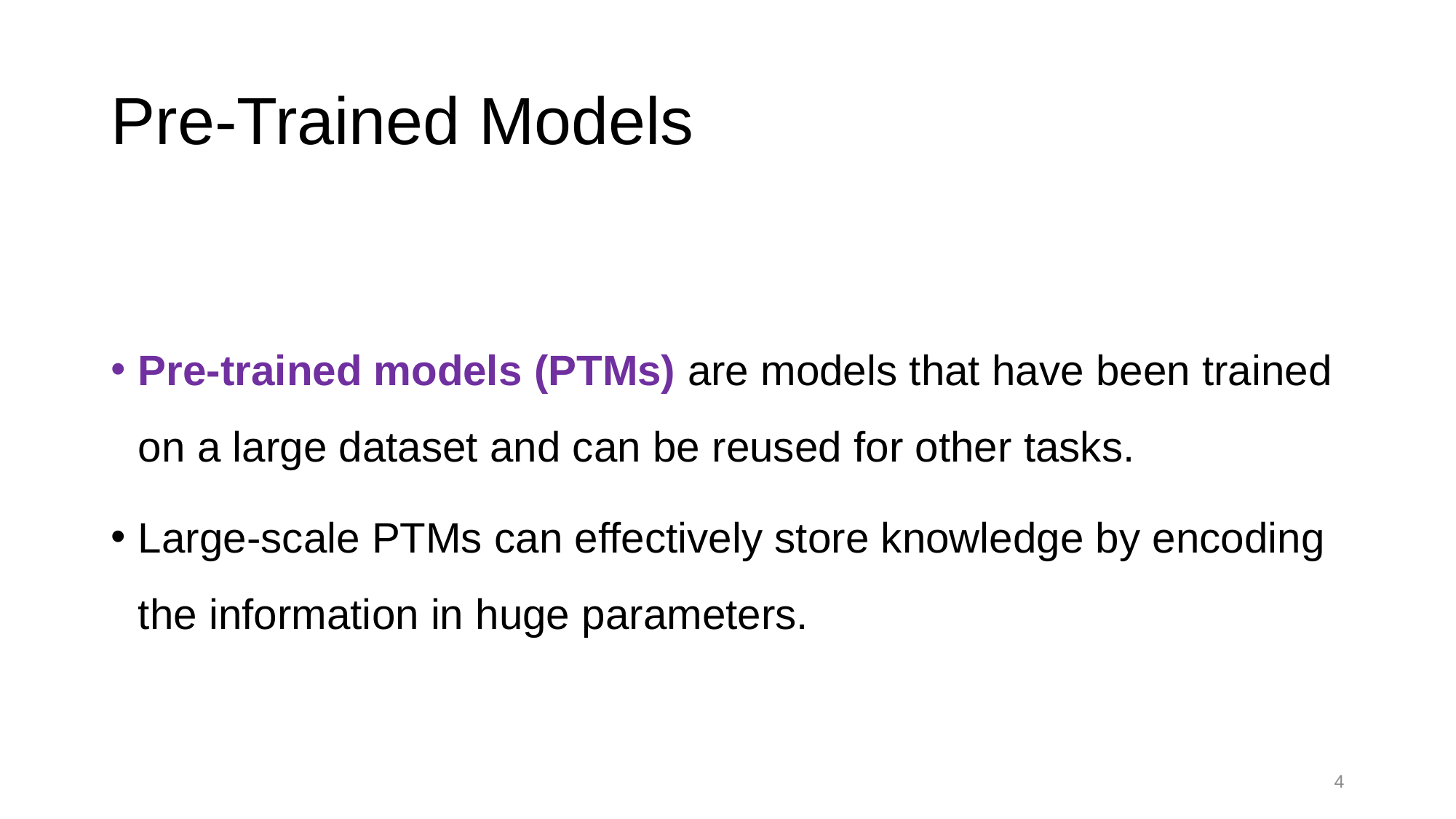

# Pre-Trained Models
Pre-trained models (PTMs) are models that have been trained on a large dataset and can be reused for other tasks.
Large-scale PTMs can effectively store knowledge by encoding the information in huge parameters.
4